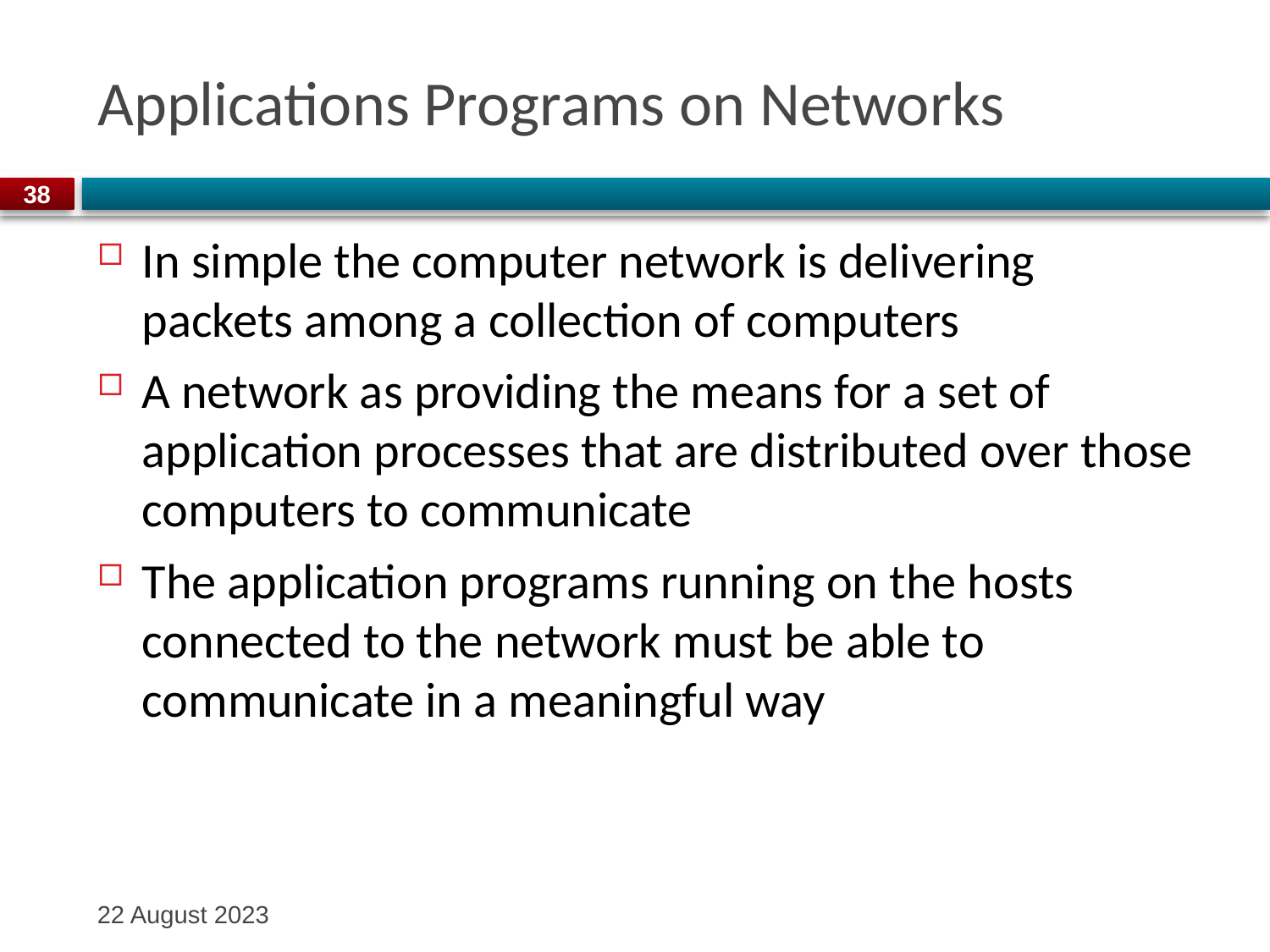

# Applications Programs on Networks
38
In simple the computer network is delivering  packets among a collection of computers
A network as providing the means for a set of application processes that are distributed over those computers to communicate
The application programs running on the hosts connected to the network must be able to communicate in a meaningful way

22 August 2023